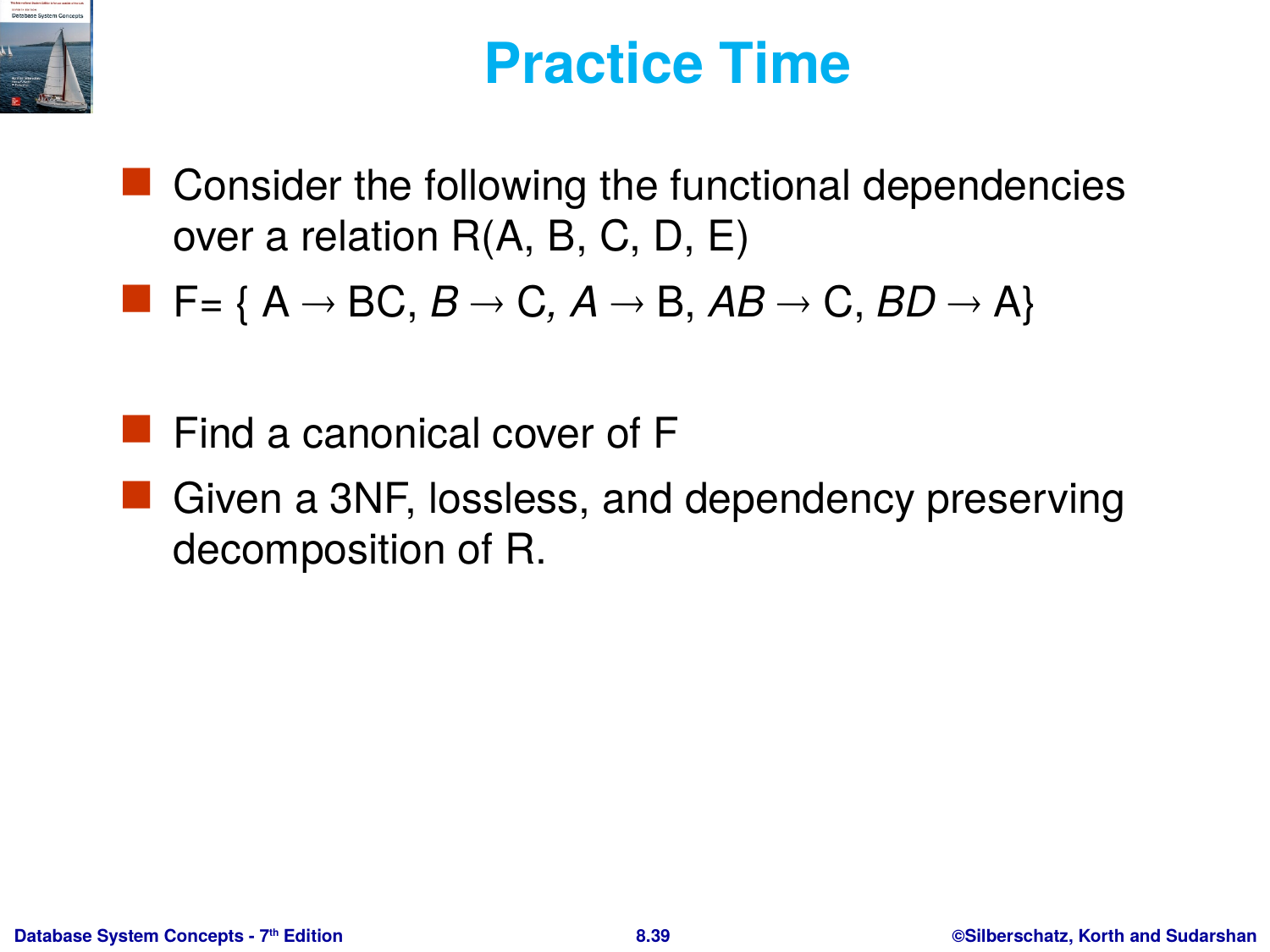

# Practice Time
Consider the following the functional dependencies over a relation R(A, B, C, D, E)
F= { A → BC, B → C, A → B, AB → C, BD → A}

Find a canonical cover of F
Given a 3NF, lossless, and dependency preserving decomposition of R.